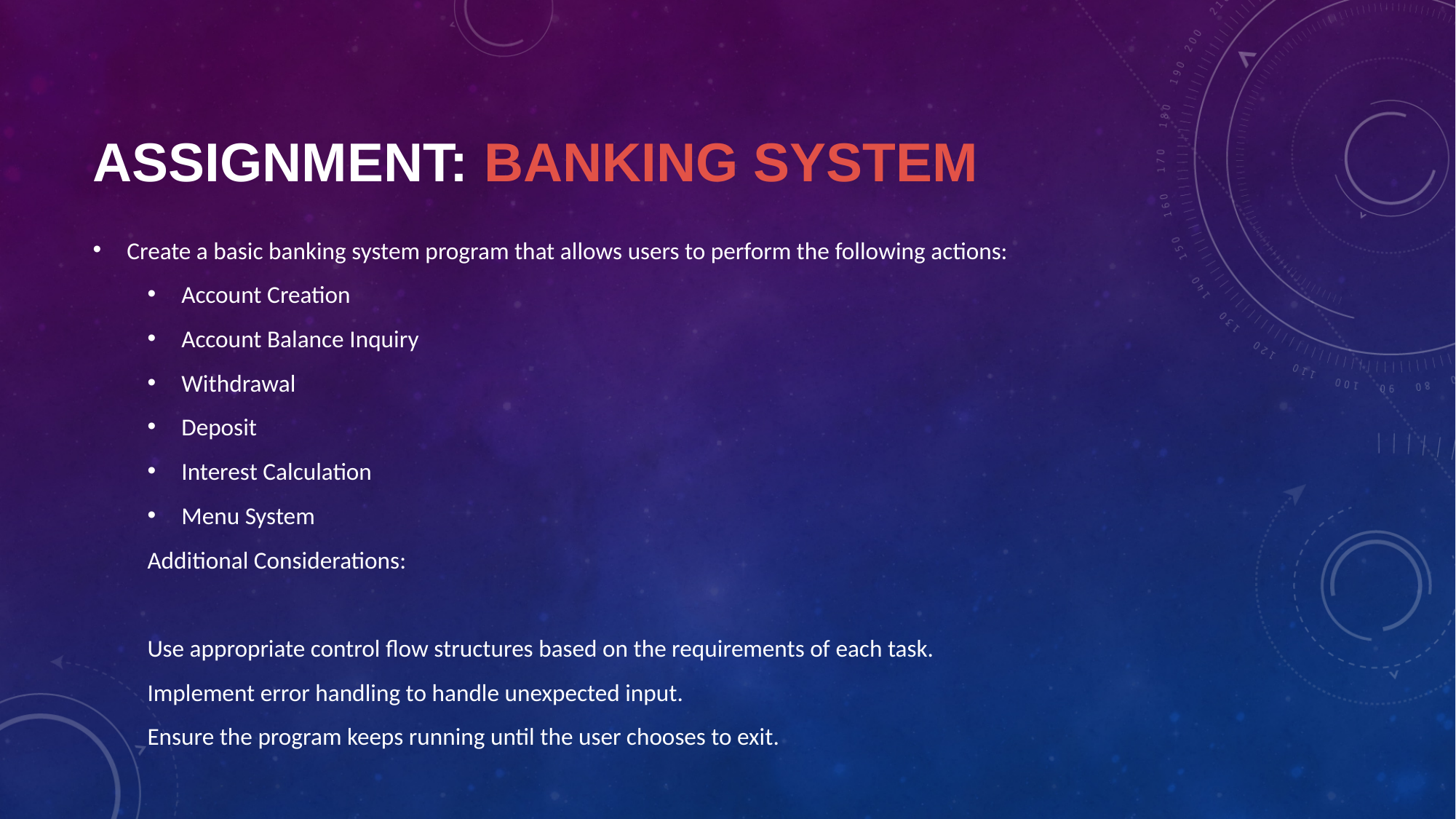

# Assignment: Banking System
Create a basic banking system program that allows users to perform the following actions:
Account Creation
Account Balance Inquiry
Withdrawal
Deposit
Interest Calculation
Menu System
Additional Considerations:

Use appropriate control flow structures based on the requirements of each task.
Implement error handling to handle unexpected input.
Ensure the program keeps running until the user chooses to exit.